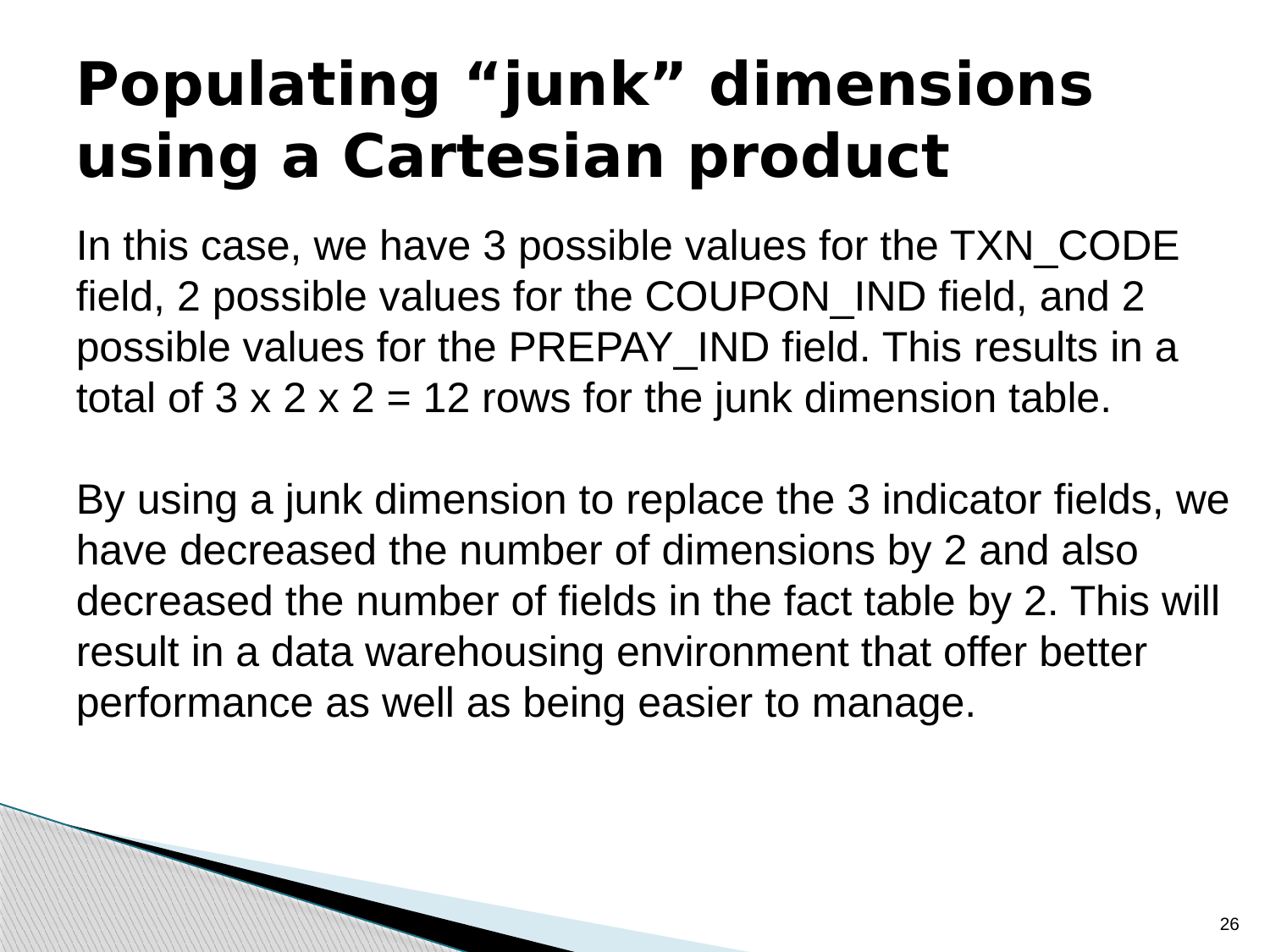

# Populating “junk” dimensions using a Cartesian product

In this case, we have 3 possible values for the TXN_CODE field, 2 possible values for the COUPON_IND field, and 2 possible values for the PREPAY_IND field. This results in a total of 3 x 2 x 2 = 12 rows for the junk dimension table.

By using a junk dimension to replace the 3 indicator fields, we have decreased the number of dimensions by 2 and also decreased the number of fields in the fact table by 2. This will result in a data warehousing environment that offer better performance as well as being easier to manage.
26